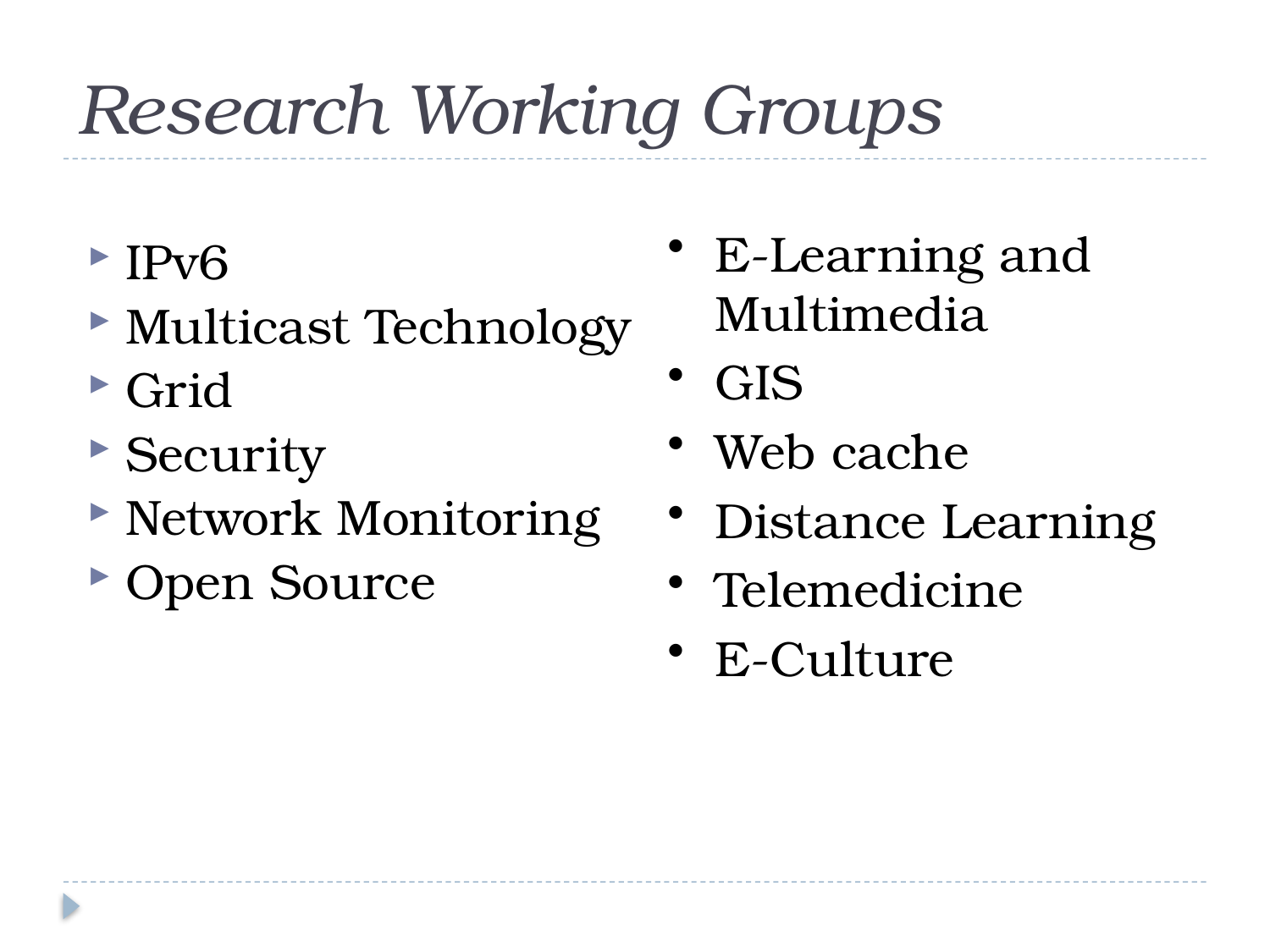

# Research Working Groups
E-Learning and Multimedia
GIS
Web cache
Distance Learning
Telemedicine
E-Culture
IPv6
Multicast Technology
Grid
Security
Network Monitoring
Open Source